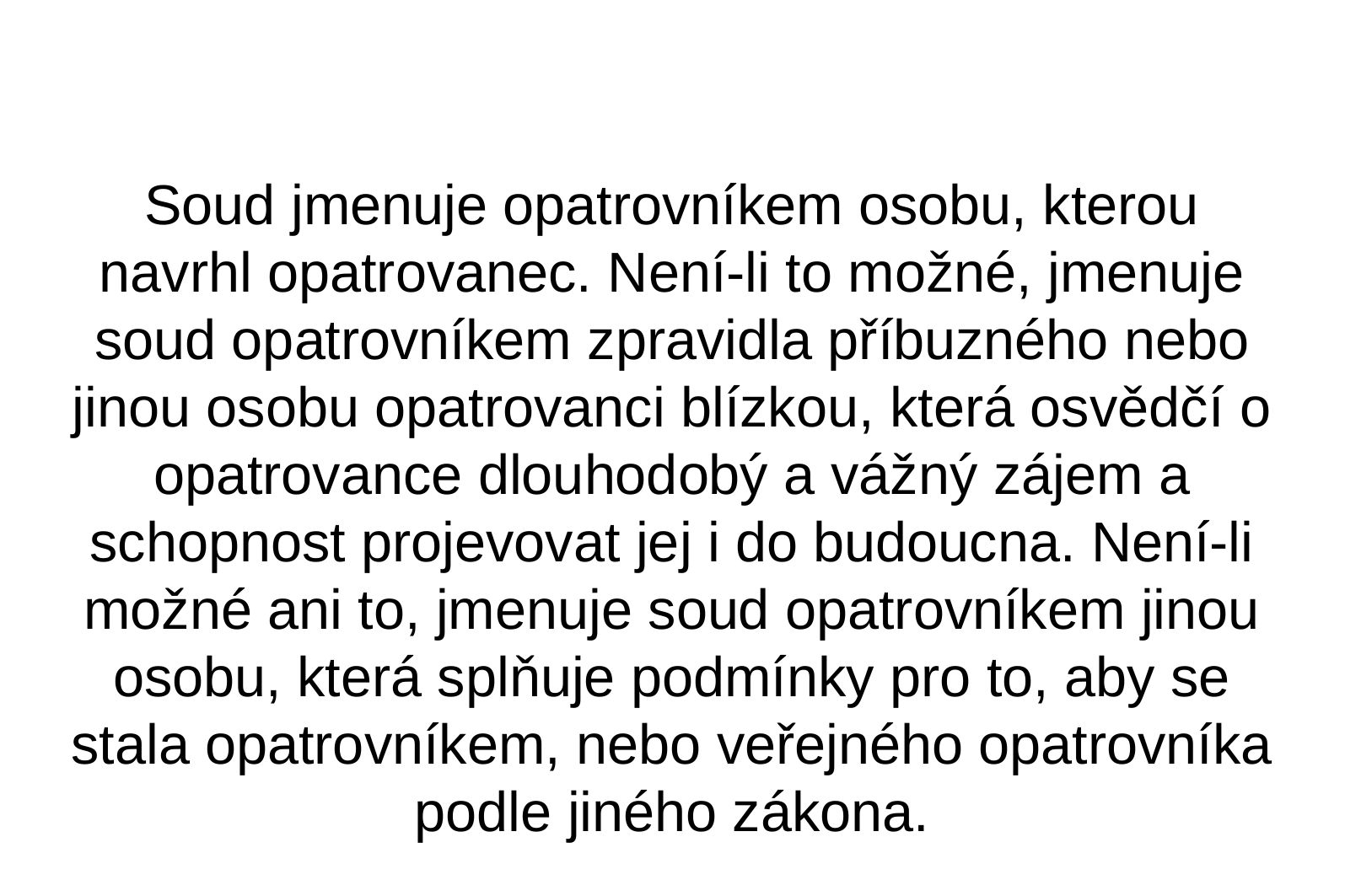

Soud jmenuje opatrovníkem osobu, kterou navrhl opatrovanec. Není-li to možné, jmenuje soud opatrovníkem zpravidla příbuzného nebo jinou osobu opatrovanci blízkou, která osvědčí o opatrovance dlouhodobý a vážný zájem a schopnost projevovat jej i do budoucna. Není-li možné ani to, jmenuje soud opatrovníkem jinou osobu, která splňuje podmínky pro to, aby se stala opatrovníkem, nebo veřejného opatrovníka podle jiného zákona.